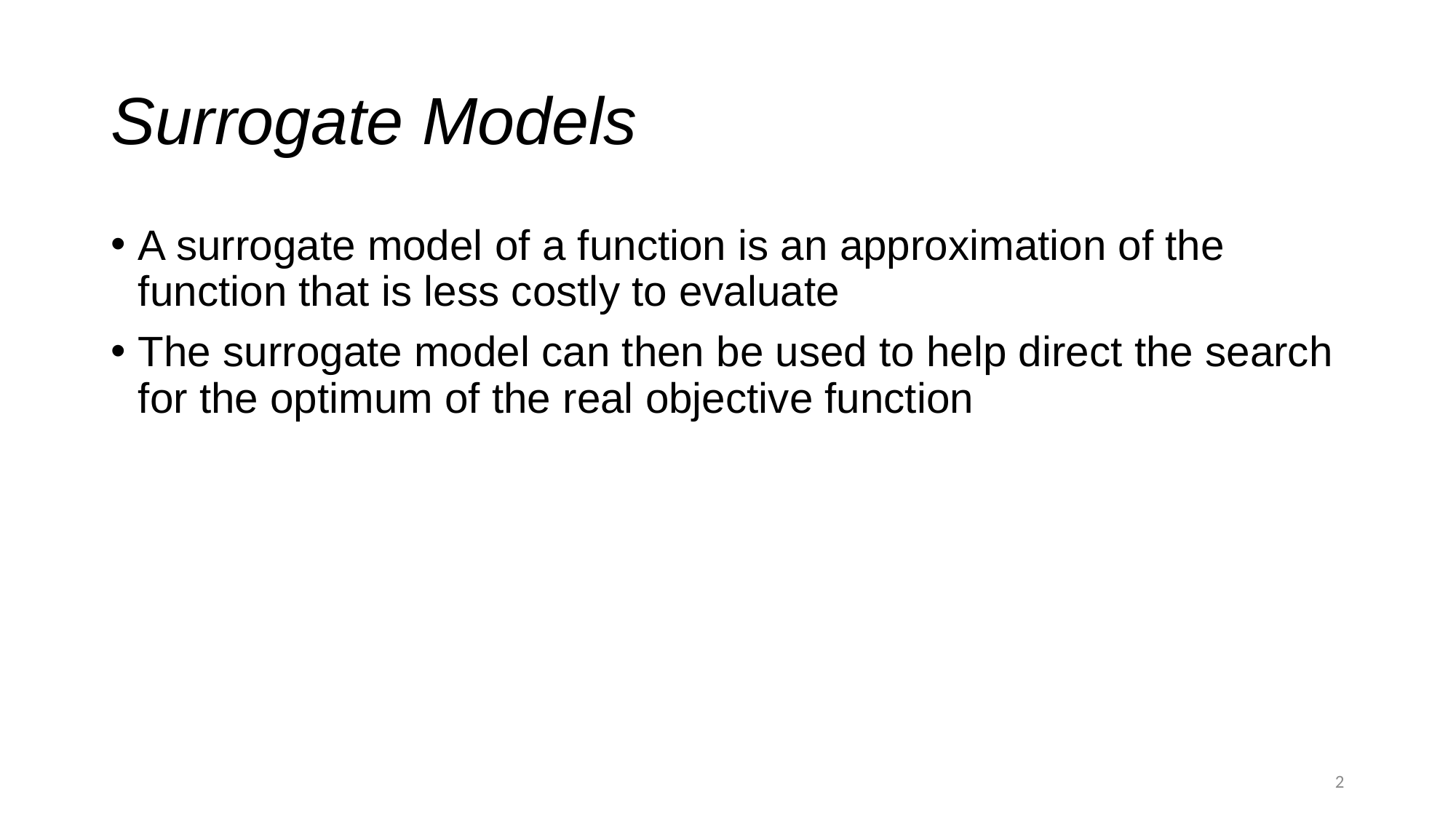

# Surrogate Models
A surrogate model of a function is an approximation of the function that is less costly to evaluate
The surrogate model can then be used to help direct the search for the optimum of the real objective function
2